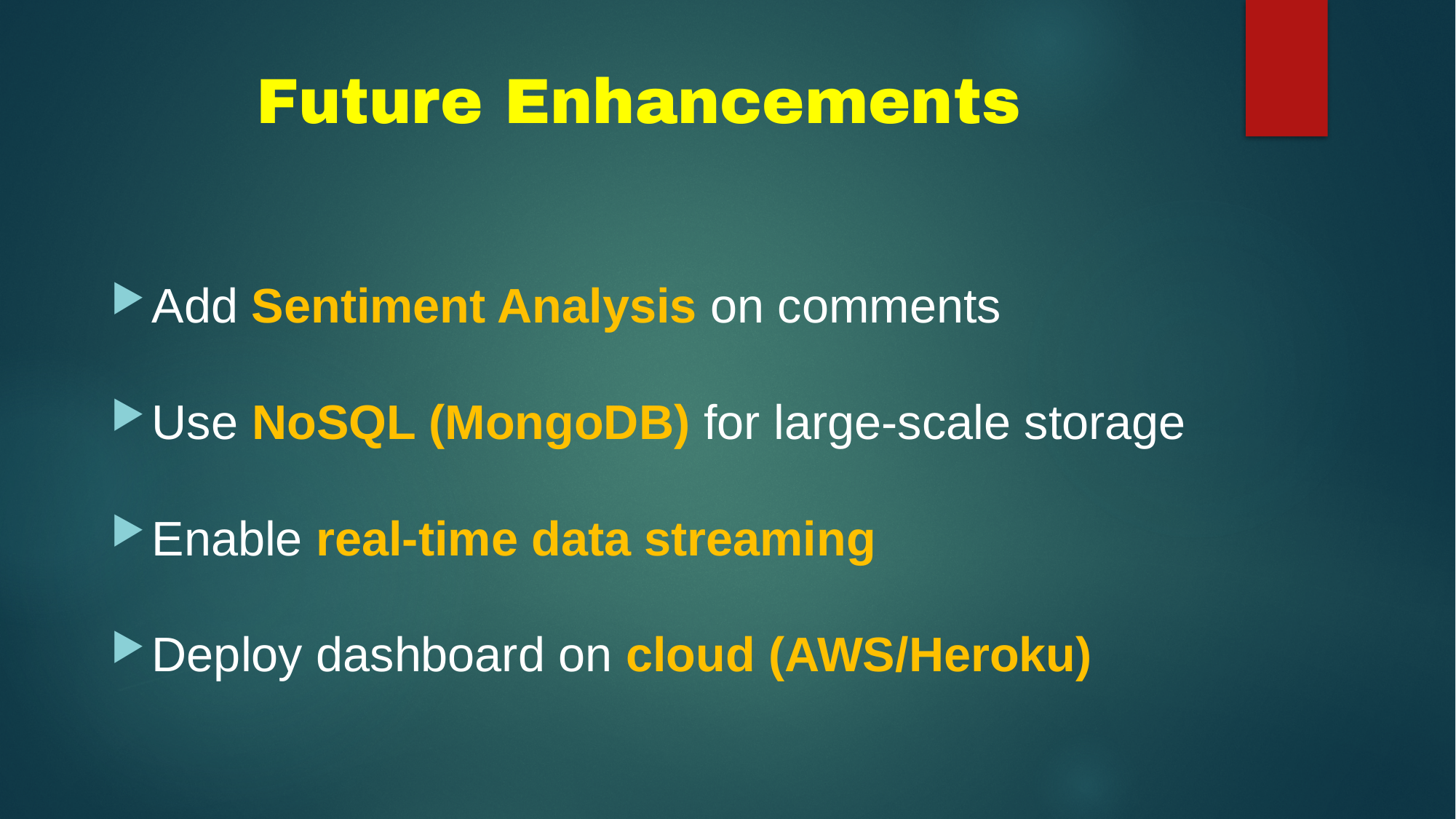

# Future Enhancements
Add Sentiment Analysis on comments

Use NoSQL (MongoDB) for large-scale storage

Enable real-time data streaming

Deploy dashboard on cloud (AWS/Heroku)